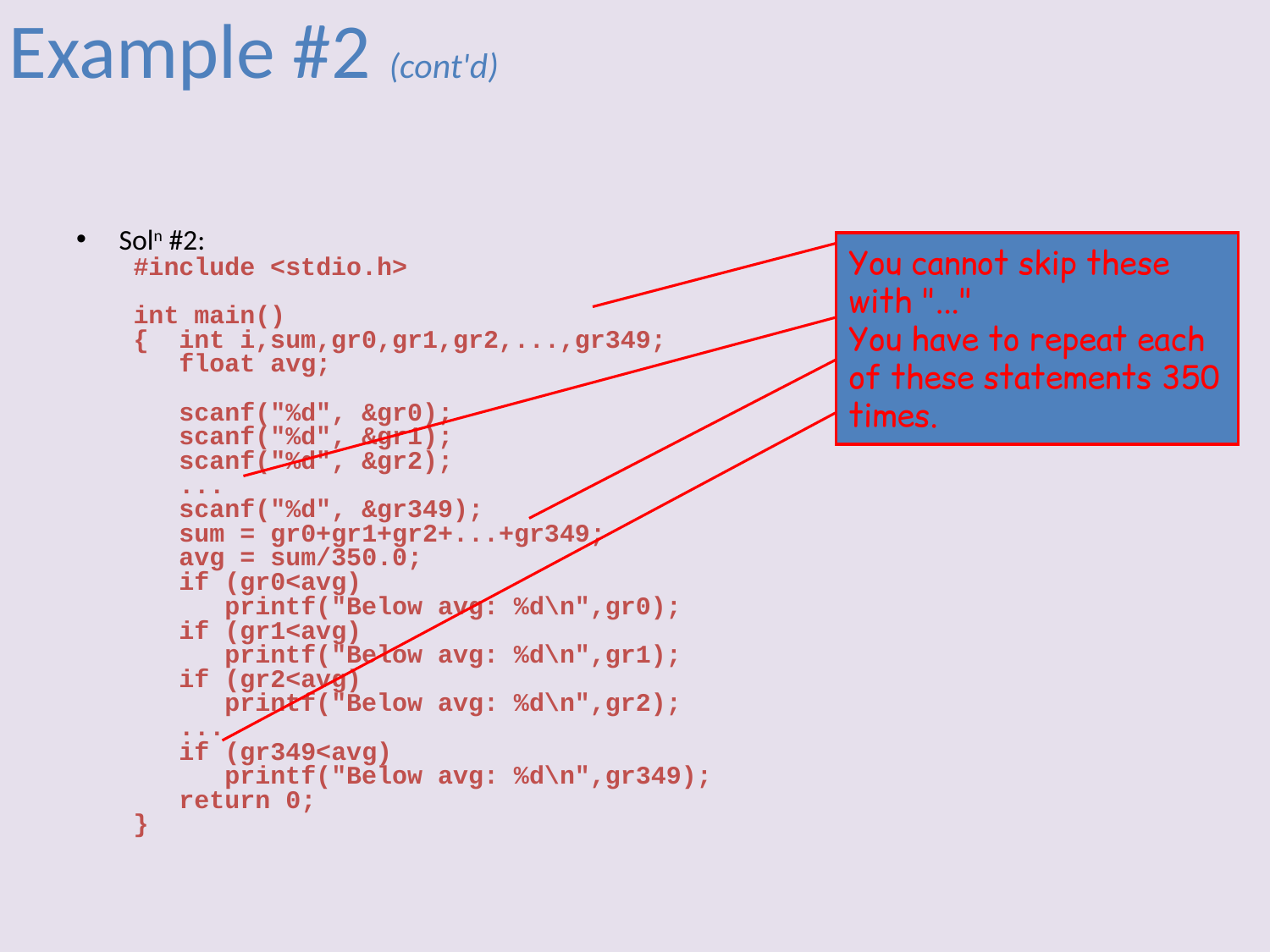

# Example #2 (cont'd)
Soln #2:
#include <stdio.h>

int main()
{  int i,sum,gr0,gr1,gr2,...,gr349;
   float avg;

   scanf("%d", &gr0);
   scanf("%d", &gr1);
   scanf("%d", &gr2);
   ...
   scanf("%d", &gr349);
   sum = gr0+gr1+gr2+...+gr349;
   avg = sum/350.0;
   if (gr0<avg)
      printf("Below avg: %d\n",gr0);
   if (gr1<avg)
      printf("Below avg: %d\n",gr1);
   if (gr2<avg)
      printf("Below avg: %d\n",gr2);
   ...
   if (gr349<avg)
      printf("Below avg: %d\n",gr349);
   return 0;
}
You cannot skip these with "..."
You have to repeat each of these statements 350 times.